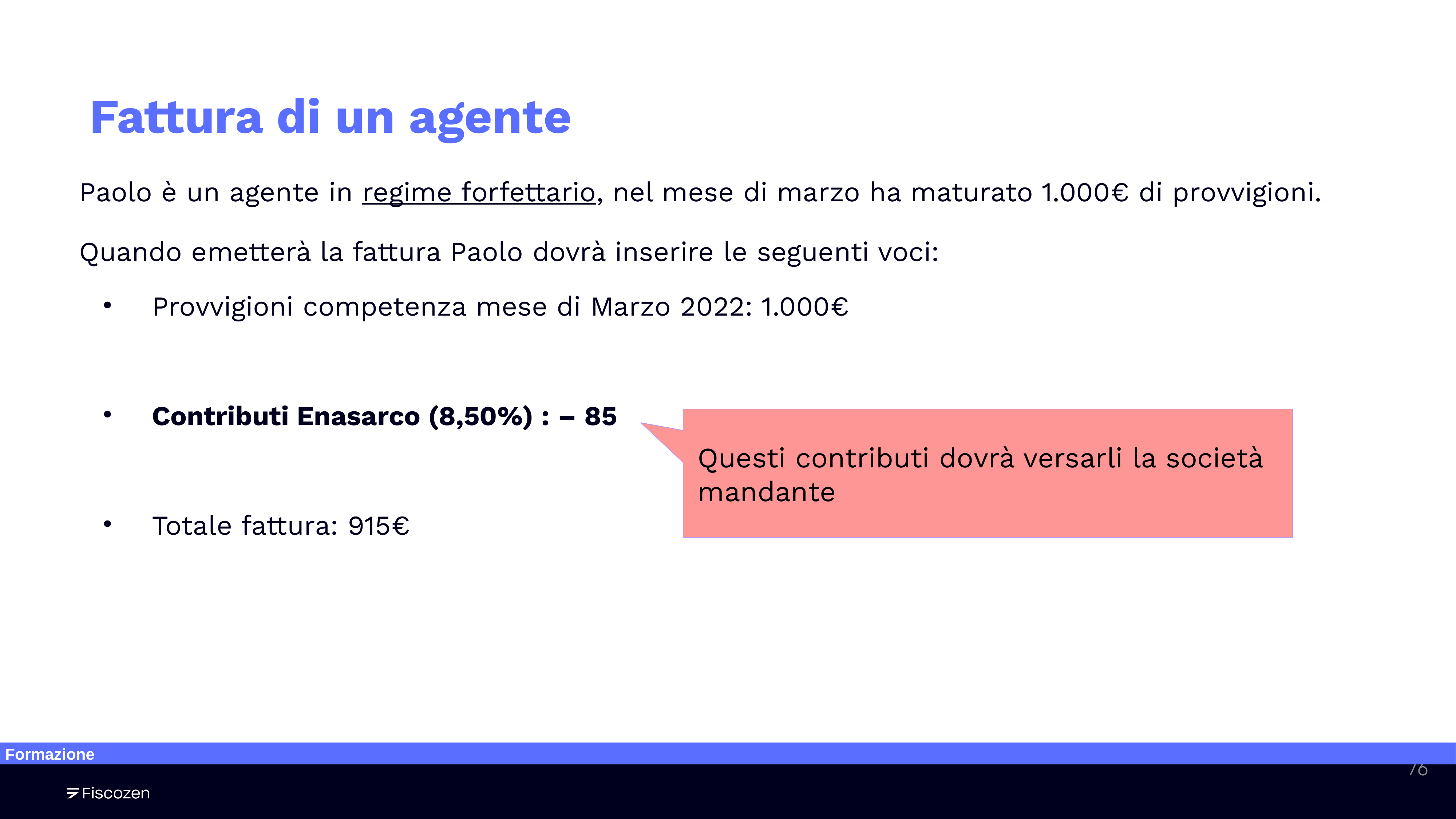

Fattura di un agente
Paolo è un agente in regime forfettario, nel mese di marzo ha maturato 1.000€ di provvigioni.
Quando emetterà la fattura Paolo dovrà inserire le seguenti voci:
Provvigioni competenza mese di Marzo 2022: 1.000€

Contributi Enasarco (8,50%) : – 85

Totale fattura: 915€

Questi contributi dovrà versarli la società mandante
Formazione
76